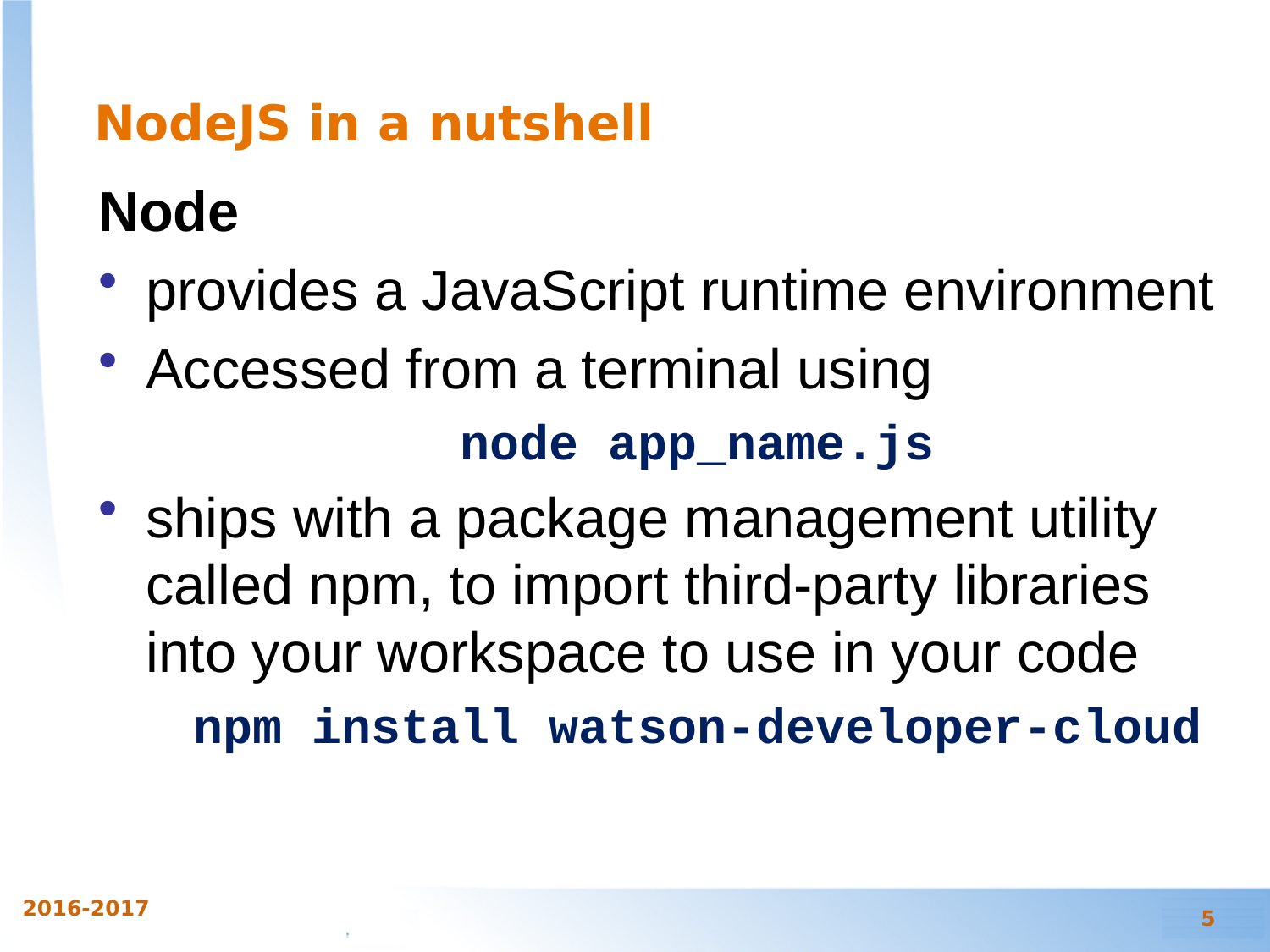

# NodeJS in a nutshell
Node
provides a JavaScript runtime environment
Accessed from a terminal using
node app_name.js
ships with a package management utility called npm, to import third-party libraries into your workspace to use in your code
npm install watson-developer-cloud

5